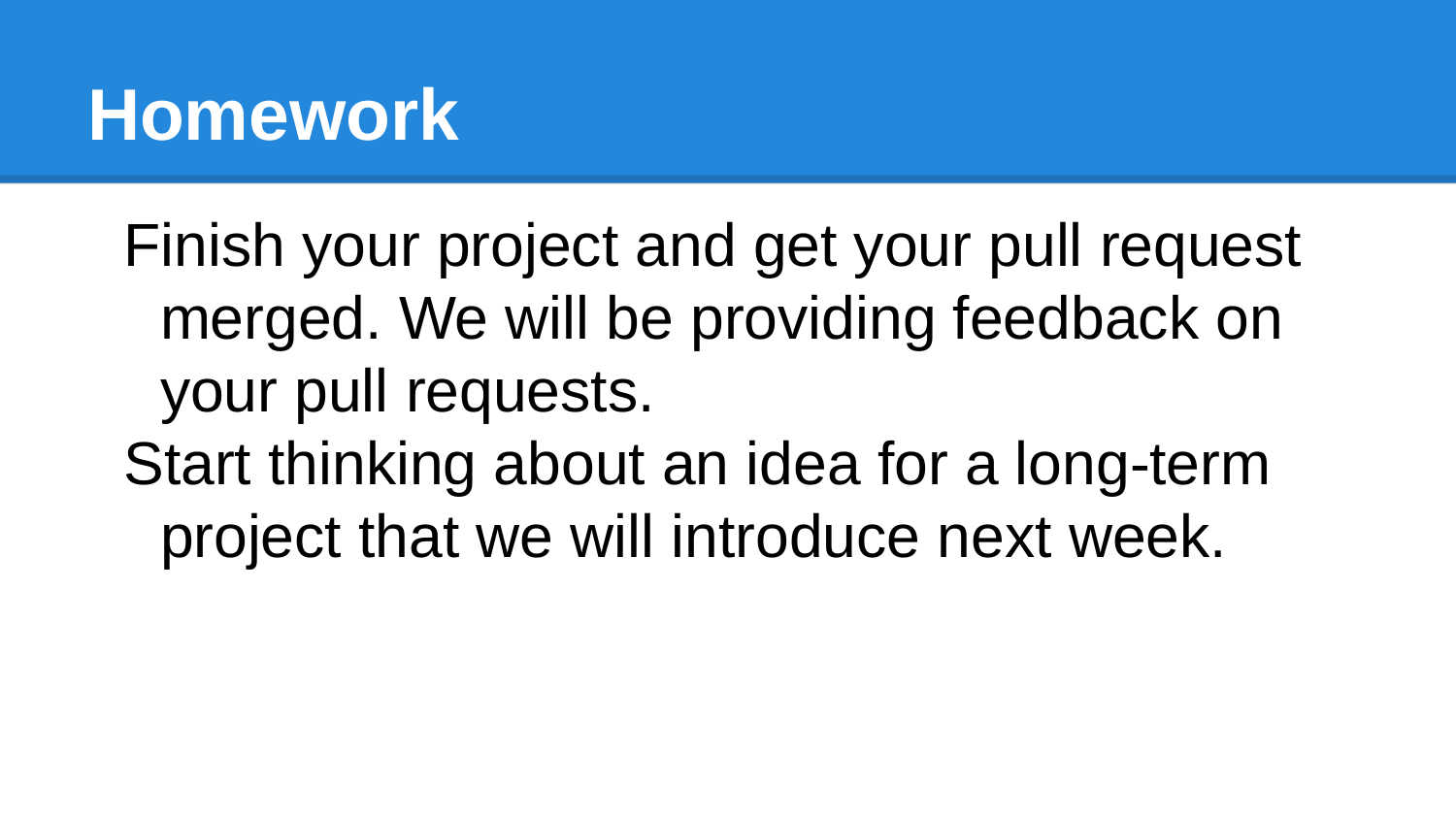

# Homework
Finish your project and get your pull request merged. We will be providing feedback on your pull requests.
Start thinking about an idea for a long-term project that we will introduce next week.